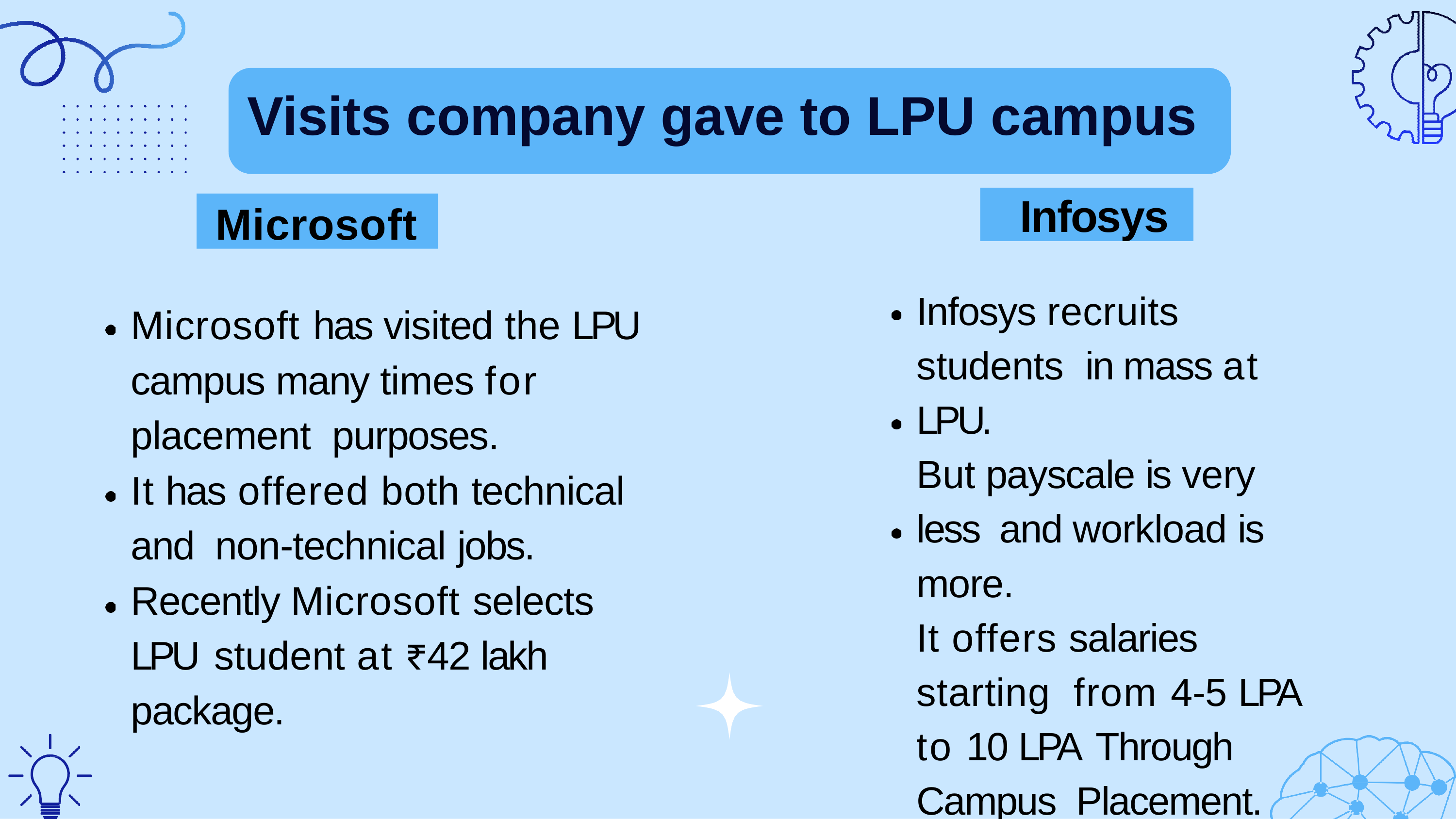

# Visits company gave to LPU campus

Infosys
Microsoft
Infosys recruits students  in mass at LPU.
But payscale is very less  and workload is more.
It offers salaries starting  from 4-5 LPA to 10 LPA  Through Campus  Placement.
Microsoft has visited the LPU  campus many times for placement  purposes.
It has offered both technical and  non-technical jobs.
Recently Microsoft selects LPU  student at ₹42 lakh package.